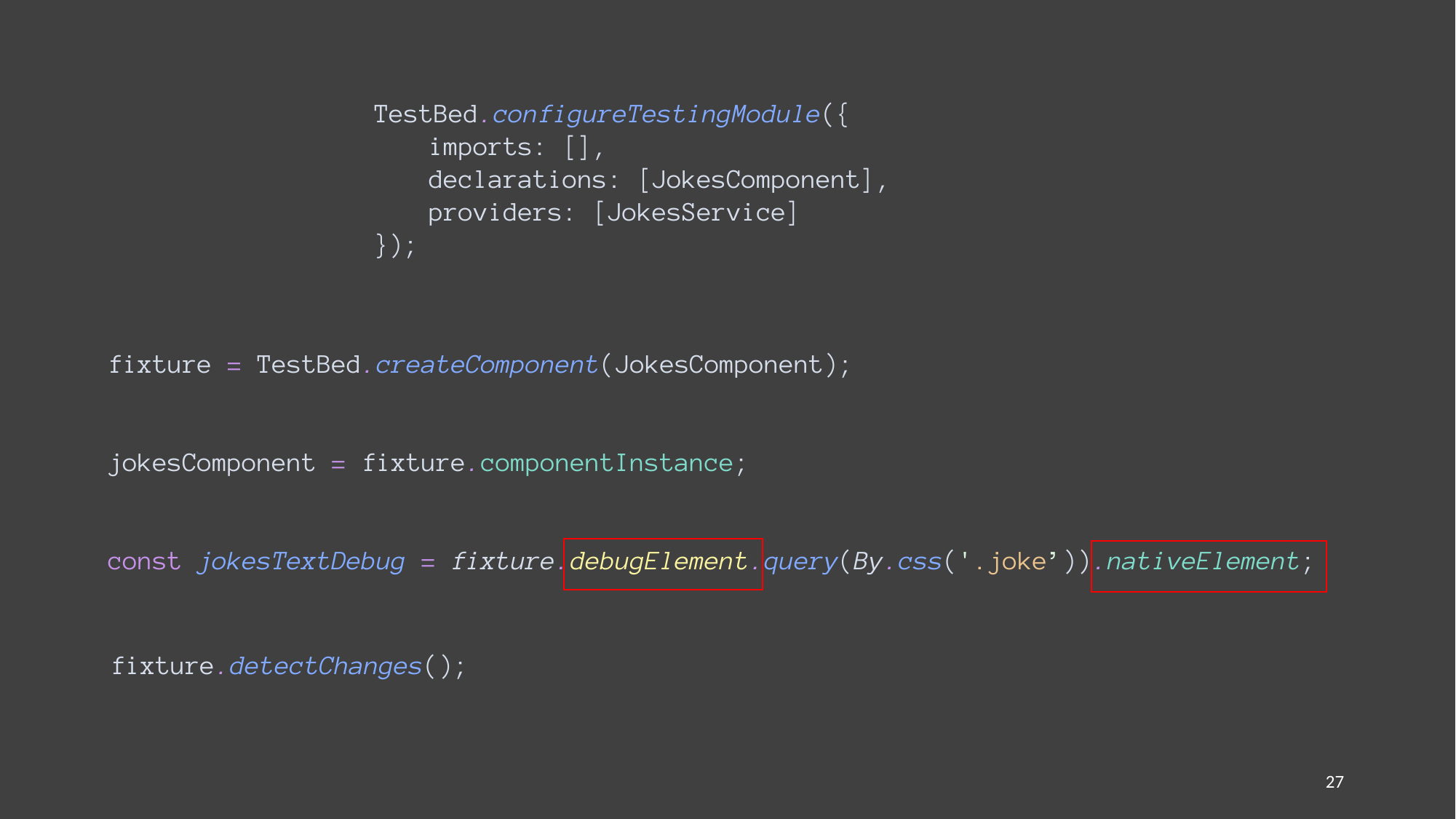

TestBed.configureTestingModule({
imports: [],
declarations: [JokesComponent],
providers: [JokesService]
});
fixture = TestBed.createComponent(JokesComponent);

jokesComponent = fixture.componentInstance;

const jokesTextDebug = fixture.debugElement.query(By.css('.joke’)).nativeElement;

fixture.detectChanges();
27